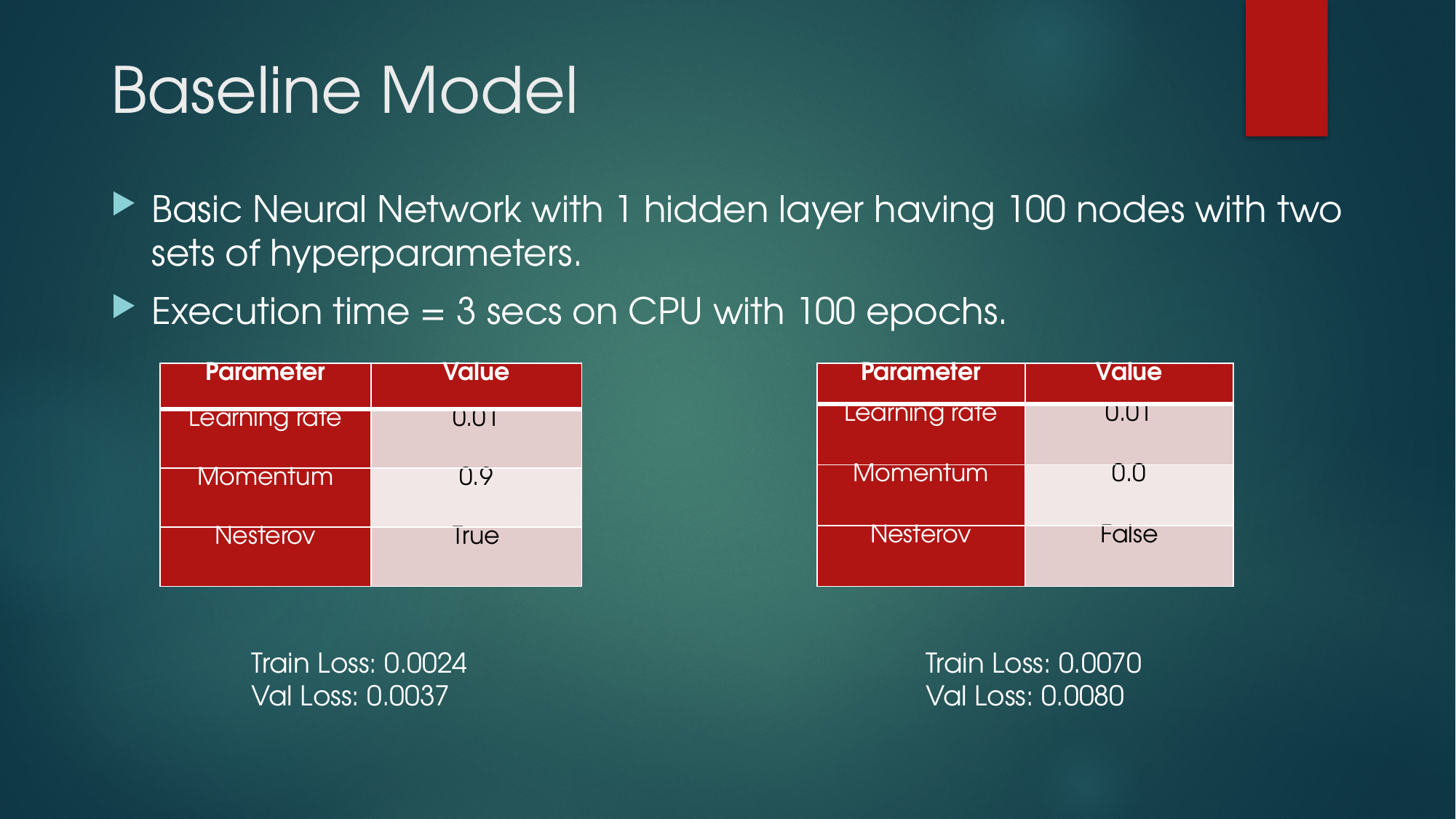

# Baseline Model
Basic Neural Network with 1 hidden layer having 100 nodes with two sets of hyperparameters.
Execution time = 3 secs on CPU with 100 epochs.

| Parameter | Value |
| --- | --- |
| Learning rate | 0.01 |
| Momentum | 0.9 |
| Nesterov | True |
| Parameter | Value |
| --- | --- |
| Learning rate | 0.01 |
| Momentum | 0.0 |
| Nesterov | False |
Train Loss: 0.0024
Val Loss: 0.0037
Train Loss: 0.0070
Val Loss: 0.0080